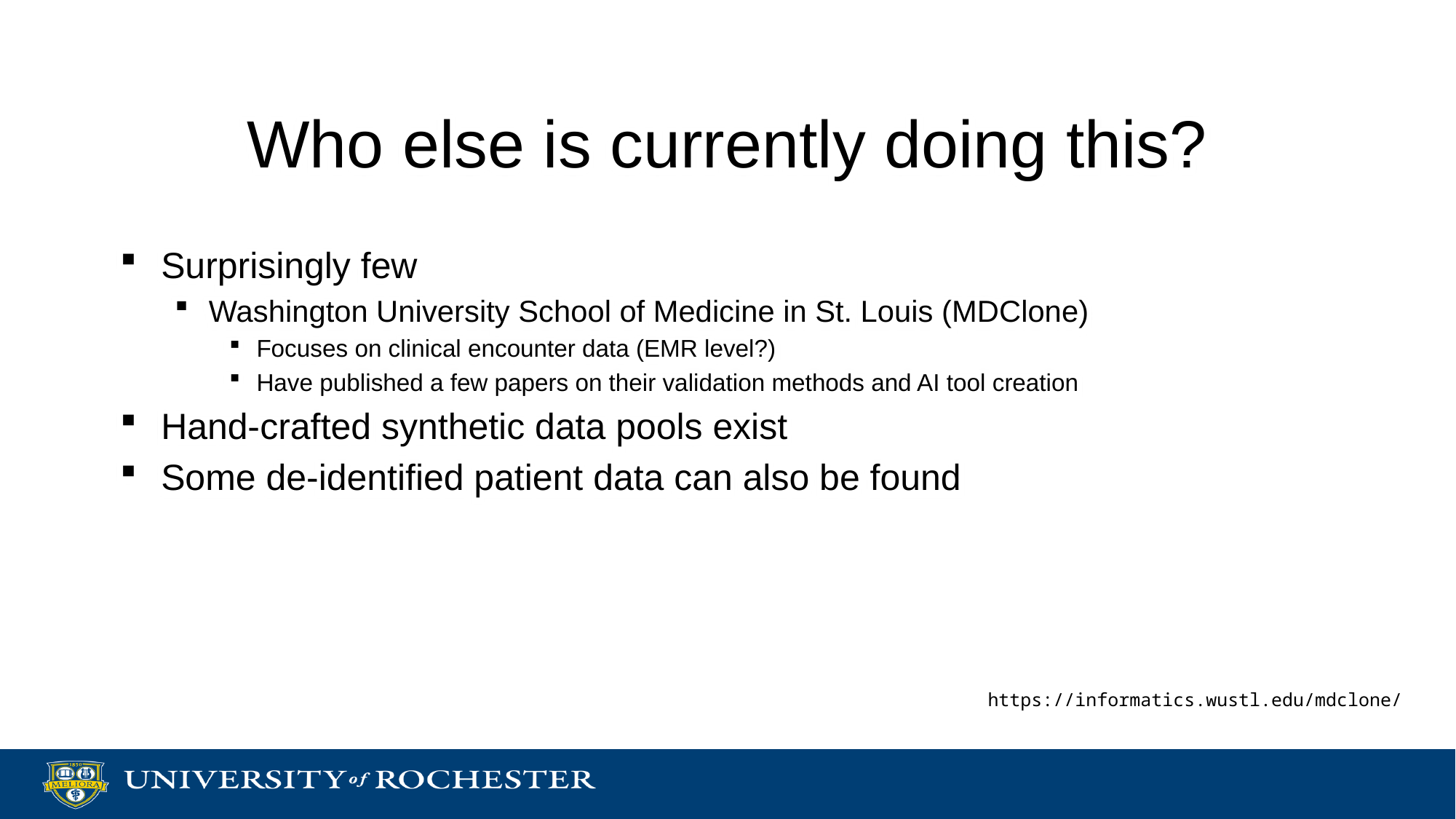

# Who else is currently doing this?
Surprisingly few
Washington University School of Medicine in St. Louis (MDClone)
Focuses on clinical encounter data (EMR level?)
Have published a few papers on their validation methods and AI tool creation
Hand-crafted synthetic data pools exist
Some de-identified patient data can also be found
https://informatics.wustl.edu/mdclone/